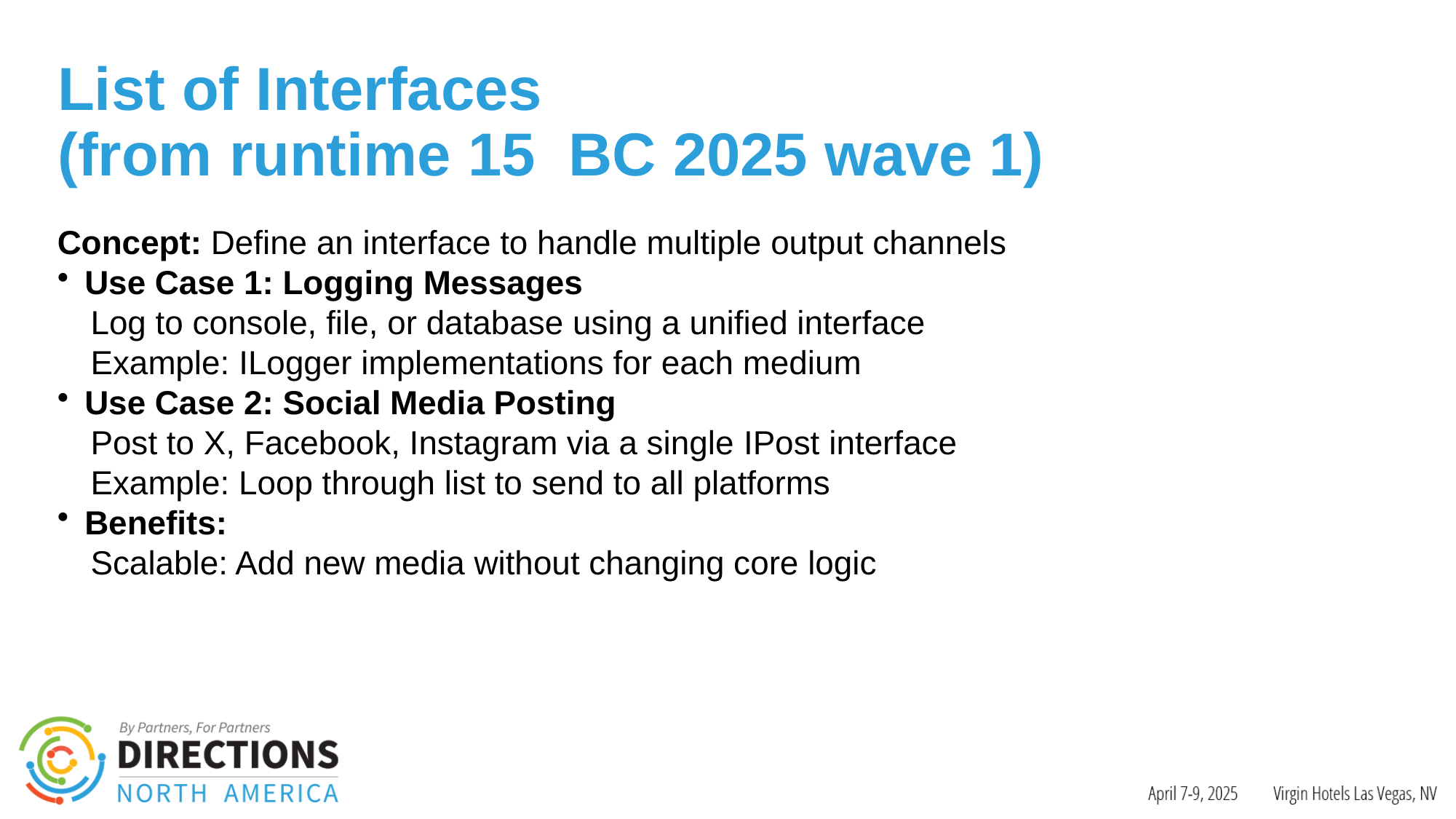

# List of Interfaces (from runtime 15  BC 2025 wave 1)
Concept: Define an interface to handle multiple output channels
Use Case 1: Logging Messages
 Log to console, file, or database using a unified interface
 Example: ILogger implementations for each medium
Use Case 2: Social Media Posting
 Post to X, Facebook, Instagram via a single IPost interface
 Example: Loop through list to send to all platforms
Benefits:
 Scalable: Add new media without changing core logic